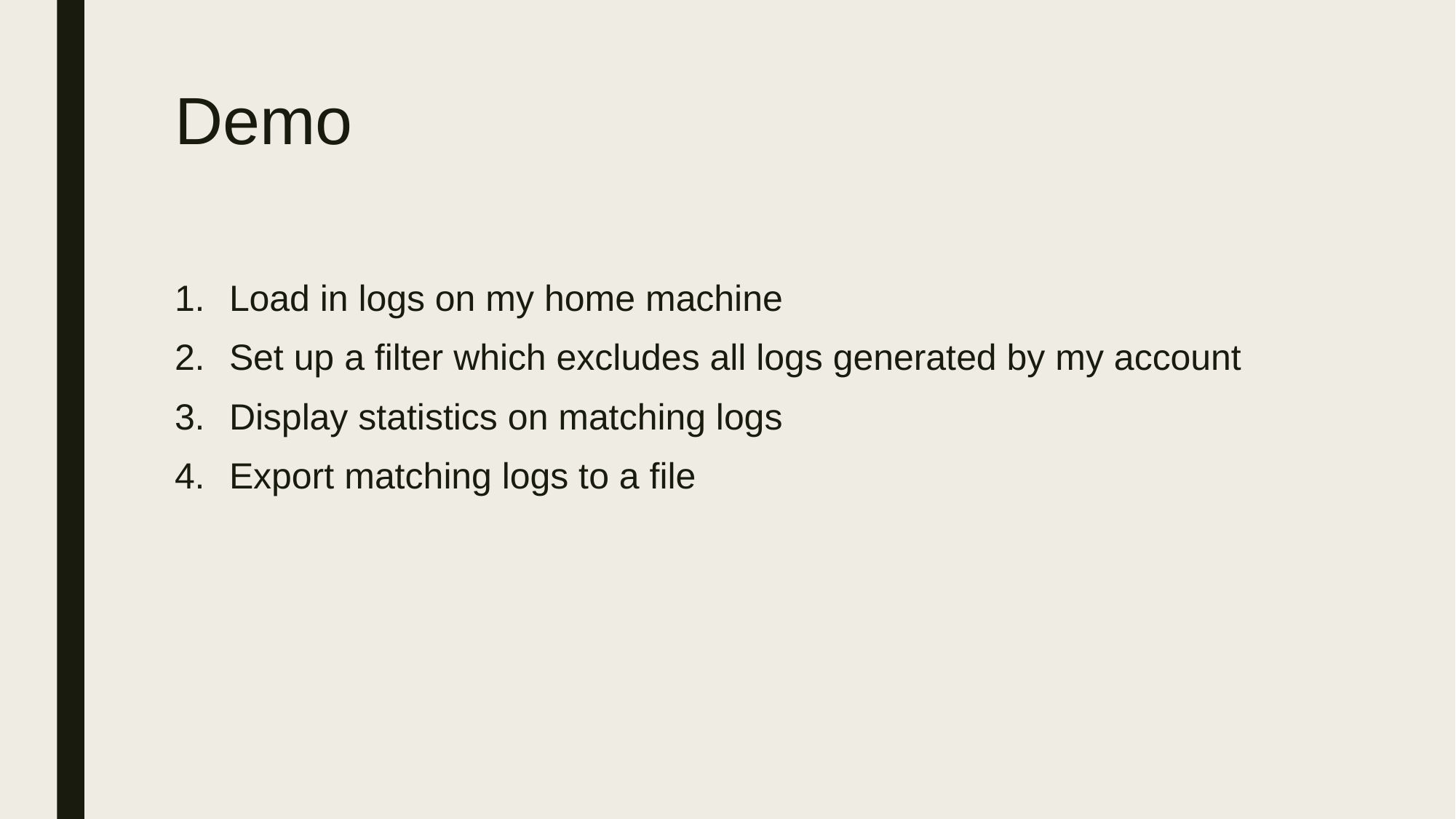

# Demo
Load in logs on my home machine
Set up a filter which excludes all logs generated by my account
Display statistics on matching logs
Export matching logs to a file